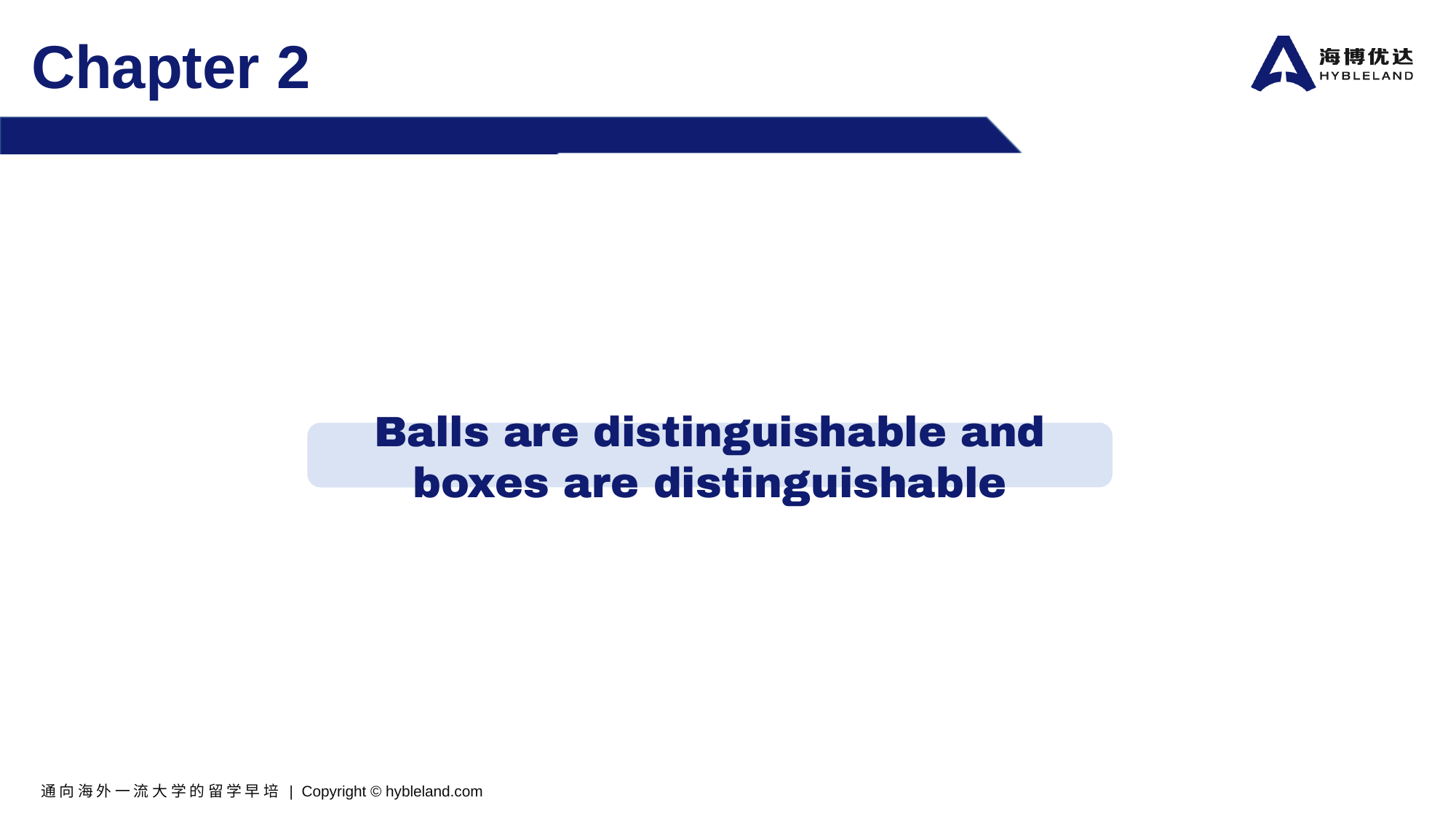

Chapter 2
Balls are distinguishable and boxes are distinguishable